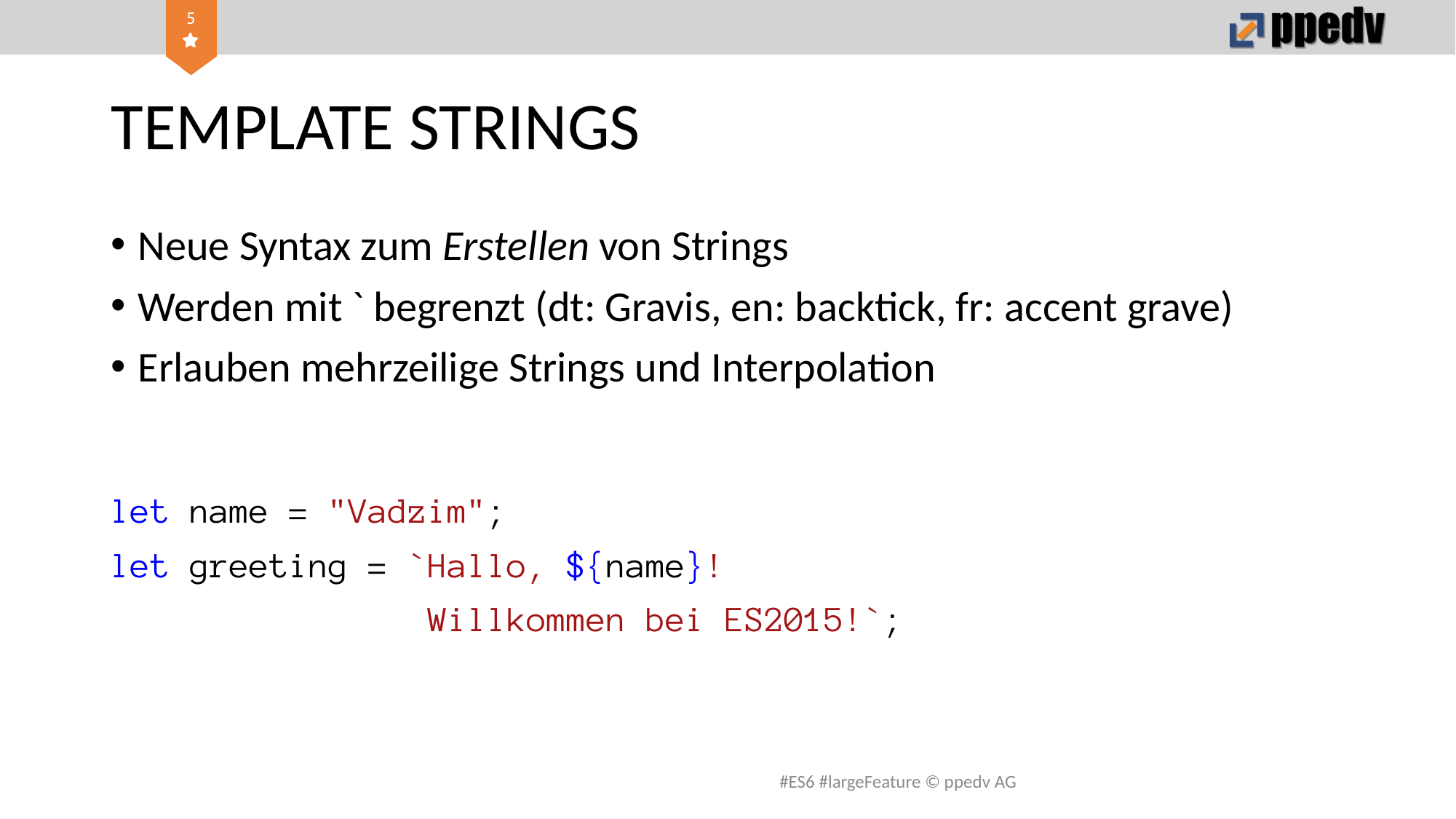

# TEMPLATE STRINGS
Neue Syntax zum Erstellen von Strings
Werden mit ` begrenzt (dt: Gravis, en: backtick, fr: accent grave)
Erlauben mehrzeilige Strings und Interpolation

let name = "Vadzim";
let greeting = `Hallo, ${name}!
                Willkommen bei ES2015!`;

#ES6 #largeFeature © ppedv AG